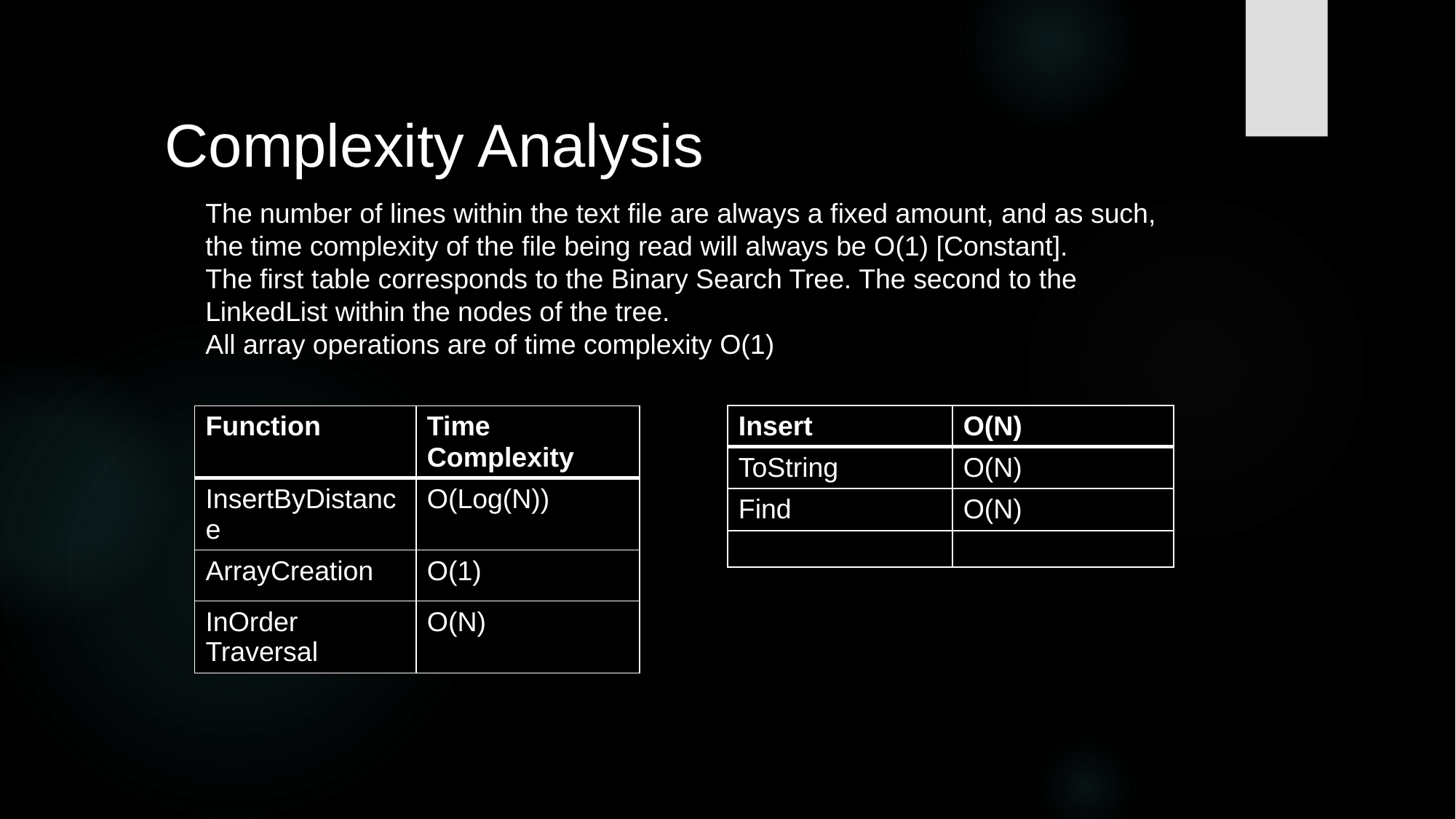

# Complexity Analysis
The number of lines within the text file are always a fixed amount, and as such, the time complexity of the file being read will always be O(1) [Constant].
The first table corresponds to the Binary Search Tree. The second to the LinkedList within the nodes of the tree.
All array operations are of time complexity O(1)

| Insert | O(N) |
| --- | --- |
| ToString | O(N) |
| Find | O(N) |
|  |  |
| Function | Time Complexity |
| --- | --- |
| InsertByDistance | O(Log(N)) |
| ArrayCreation | O(1) |
| InOrder Traversal | O(N) |